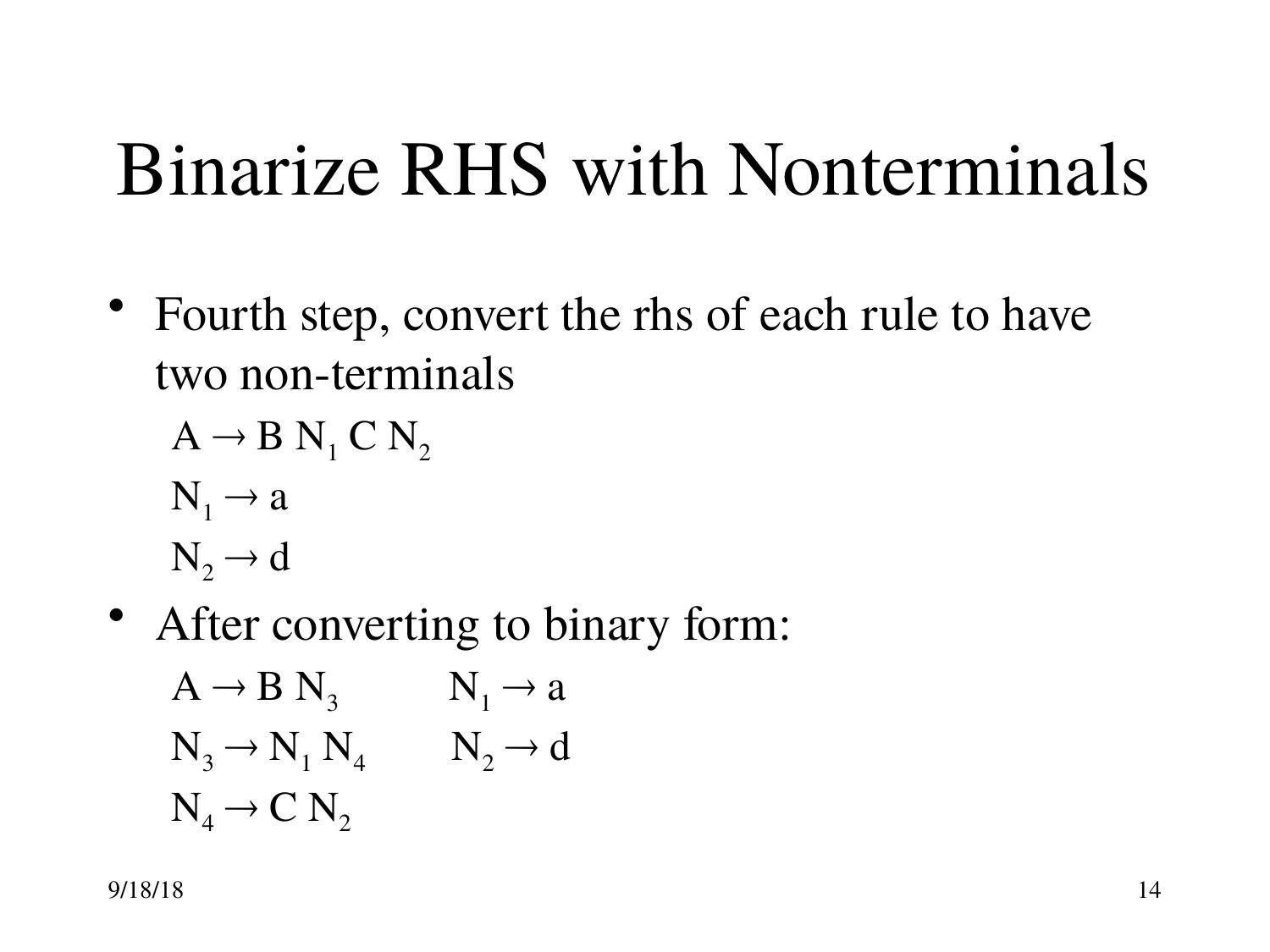

# Binarize RHS with Nonterminals
Fourth step, convert the rhs of each rule to have two non-terminals
A → B N1 C N2
N1 → a
N2 → d
After converting to binary form:
A → B N3                  N1 → a
N3 → N1 N4              N2 → d
N4 → C N2
9/18/18
14